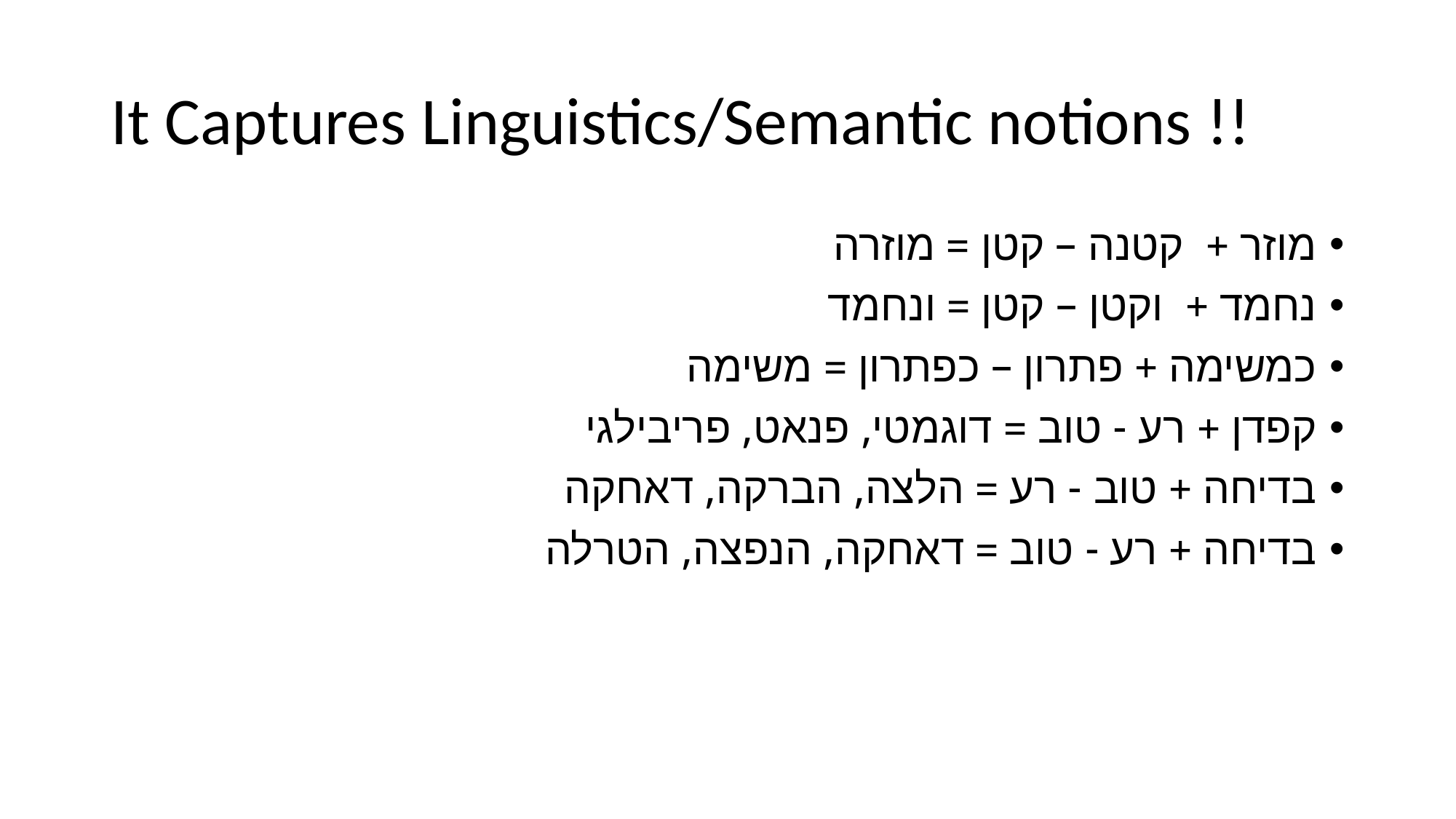

# It Captures Linguistics/Semantic notions !!
מוזר +  קטנה – קטן = מוזרה
נחמד +  וקטן – קטן = ונחמד
כמשימה + פתרון – כפתרון = משימה
קפדן + רע - טוב = דוגמטי, פנאט, פריבילגי
בדיחה + טוב - רע = הלצה, הברקה, דאחקה
בדיחה + רע - טוב = דאחקה, הנפצה, הטרלה